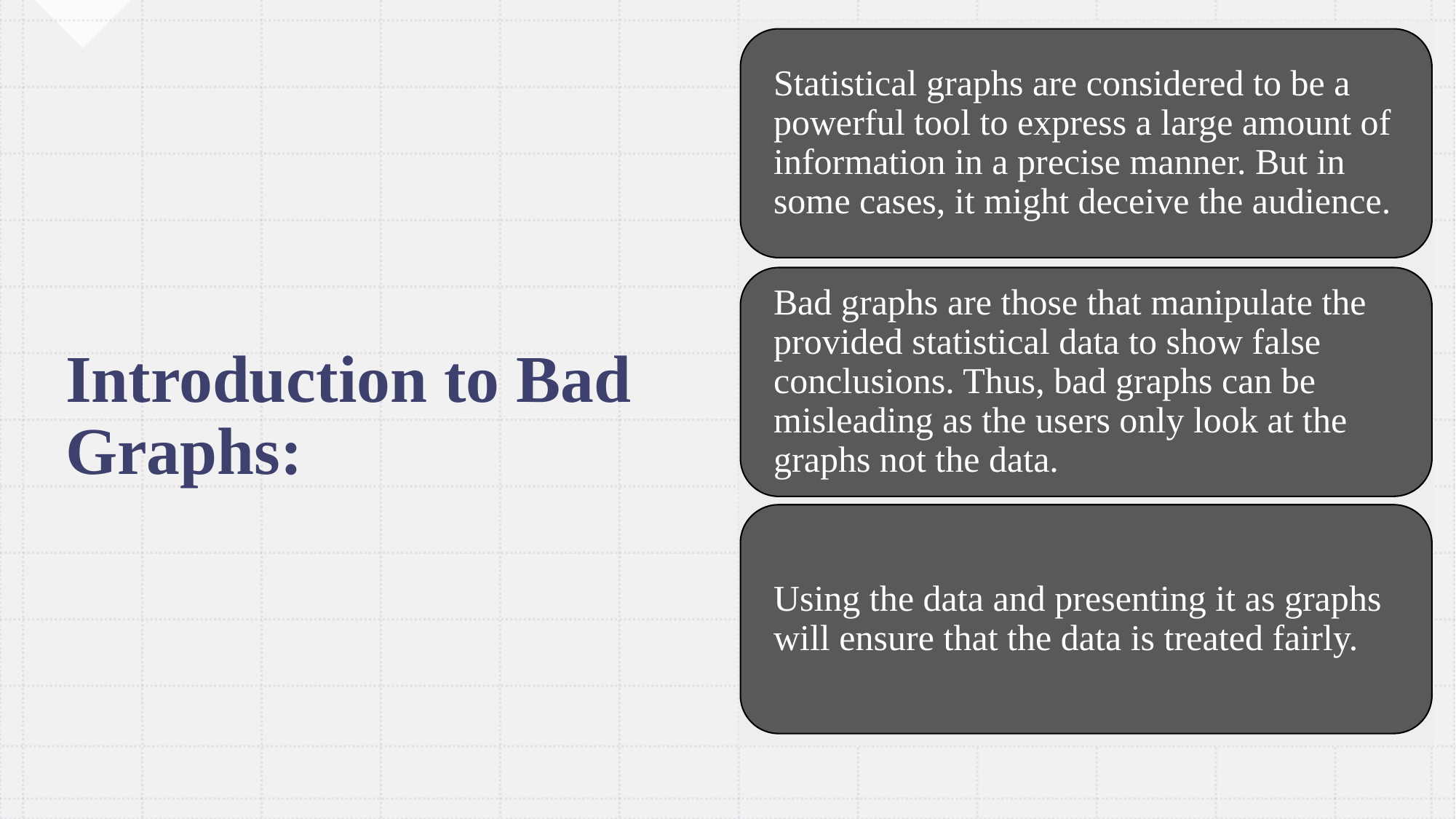

Statistical graphs are considered to be a powerful tool to express a large amount of information in a precise manner. But in some cases, it might deceive the audience.
Bad graphs are those that manipulate the provided statistical data to show false conclusions. Thus, bad graphs can be misleading as the users only look at the graphs not the data.
Using the data and presenting it as graphs will ensure that the data is treated fairly.

# Introduction to Bad Graphs: